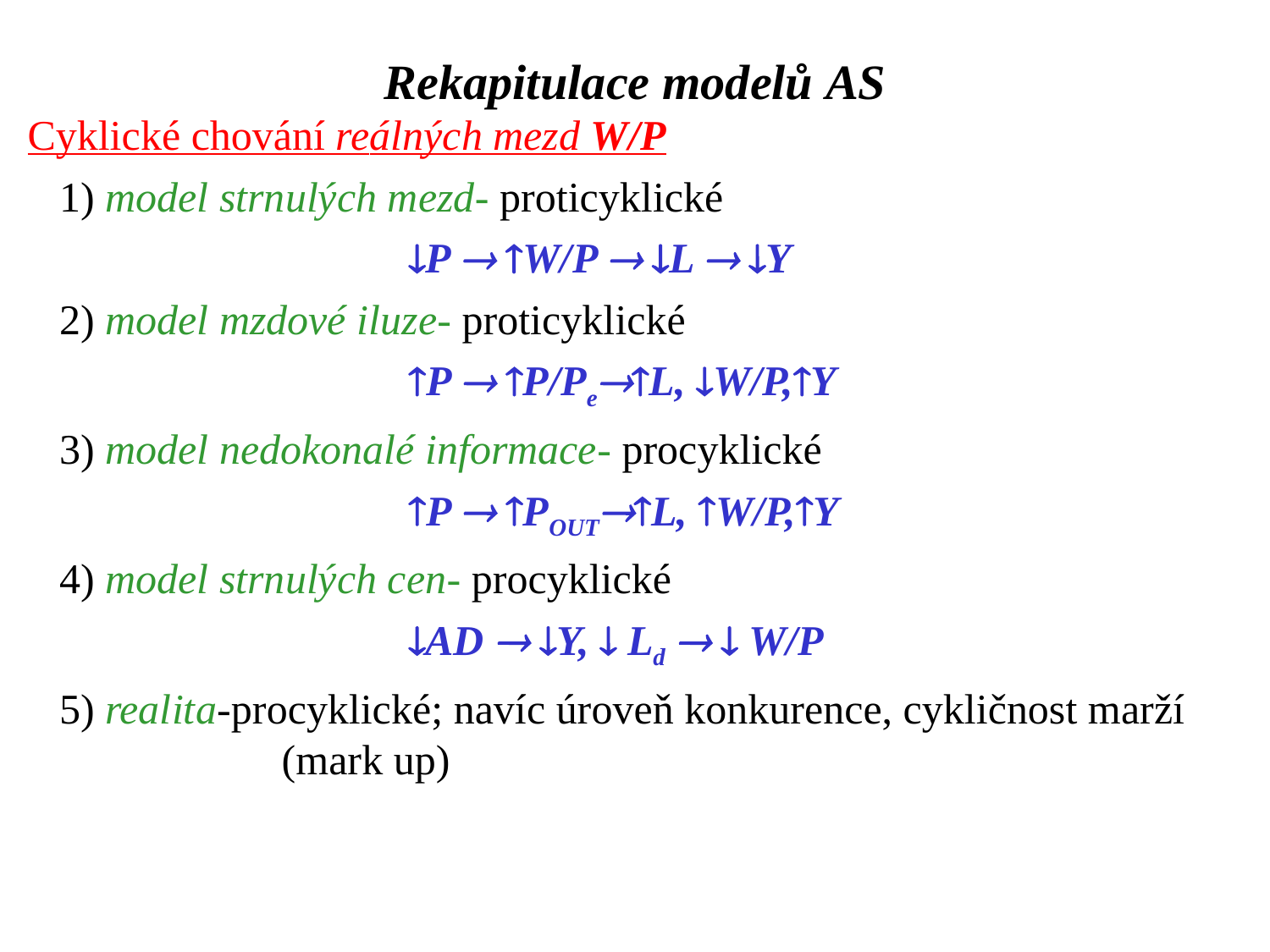

Rekapitulace modelů AS
Cyklické chování reálných mezd W/P
   1) model strnulých mezd- proticyklické
			↓P → ↑W/P → ↓L → ↓Y
   2) model mzdové iluze- proticyklické
 			↑P → ↑P/Pe→↑L, ↓W/P,↑Y
   3) model nedokonalé informace- procyklické
			↑P → ↑POUT→↑L, ↑W/P,↑Y
   4) model strnulých cen- procyklické
			↓AD → ↓Y, ↓ Ld → ↓ W/P
   5) realita-procyklické; navíc úroveň konkurence, cykličnost marží 		(mark up)